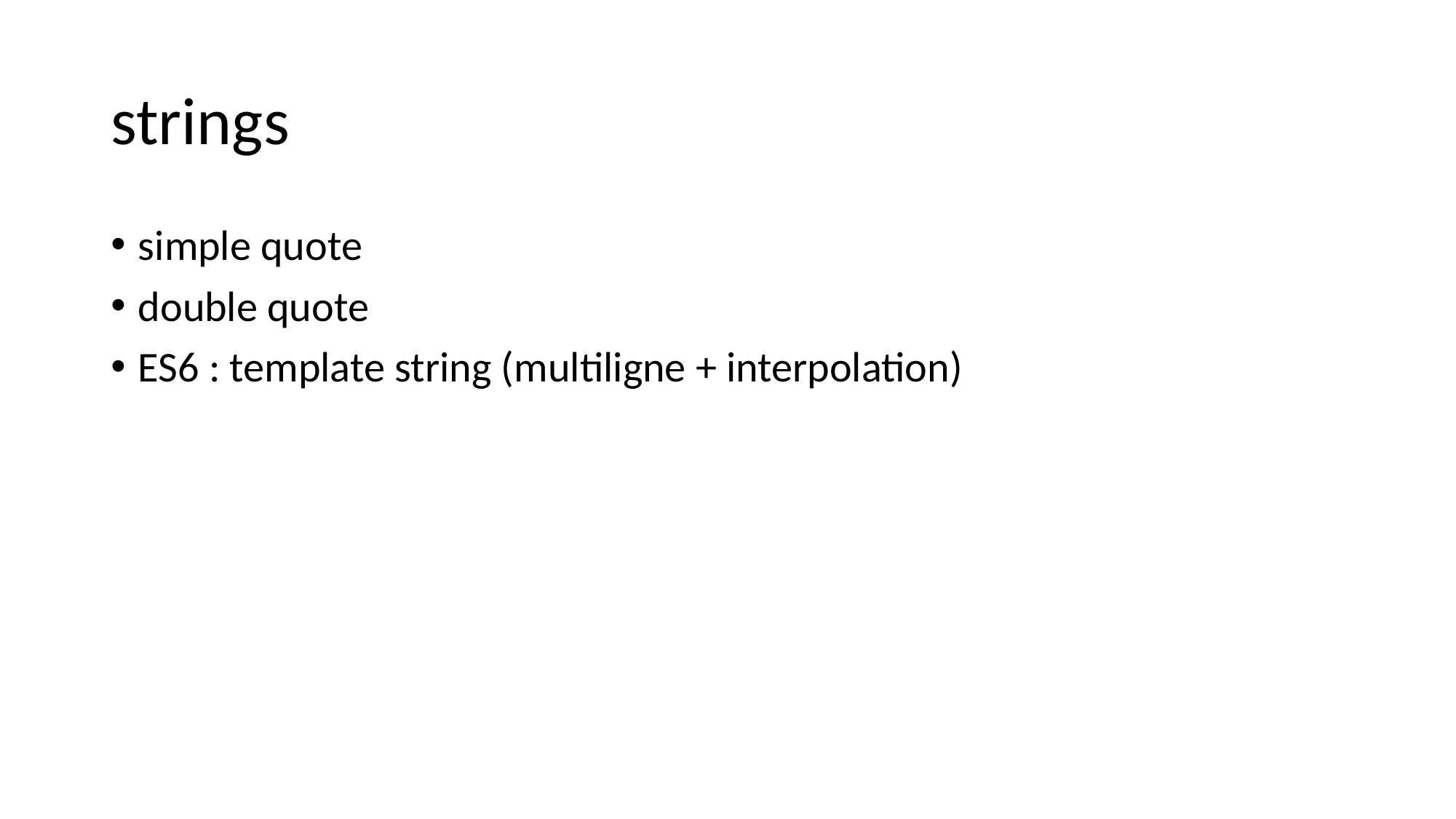

# strings
simple quote
double quote
ES6 : template string (multiligne + interpolation)